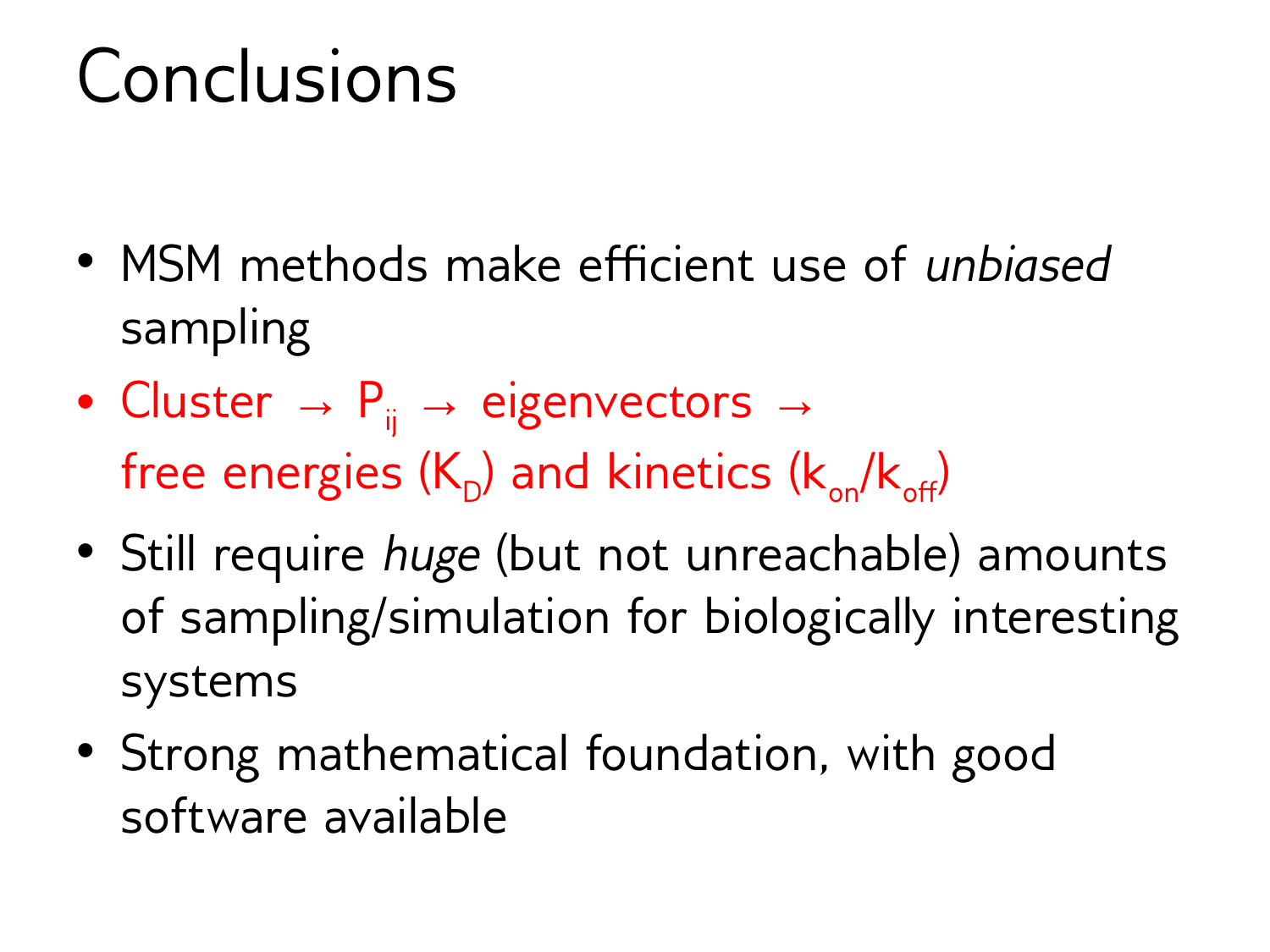

# Conclusions
MSM methods make efficient use of unbiased sampling
Cluster → Pij → eigenvectors →
free energies (KD) and kinetics (kon/koff)
Still require huge (but not unreachable) amounts of sampling/simulation for biologically interesting systems
Strong mathematical foundation, with good software available